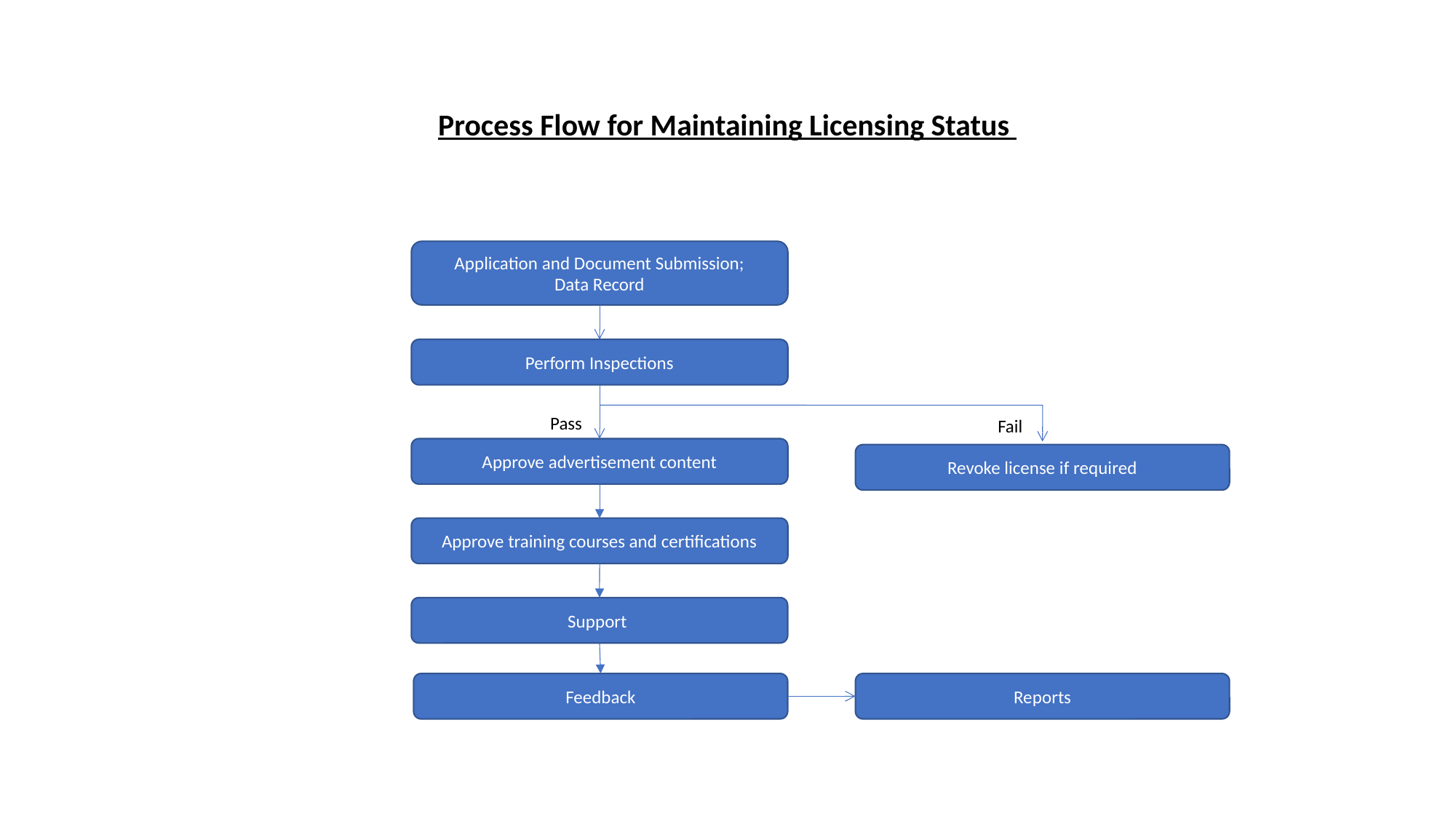

Process Flow for Maintaining Licensing Status
Application and Document Submission;
Data Record
Perform Inspections
Pass
Fail
Approve advertisement content
Revoke license if required
Approve training courses and certifications
Support
Feedback
Reports